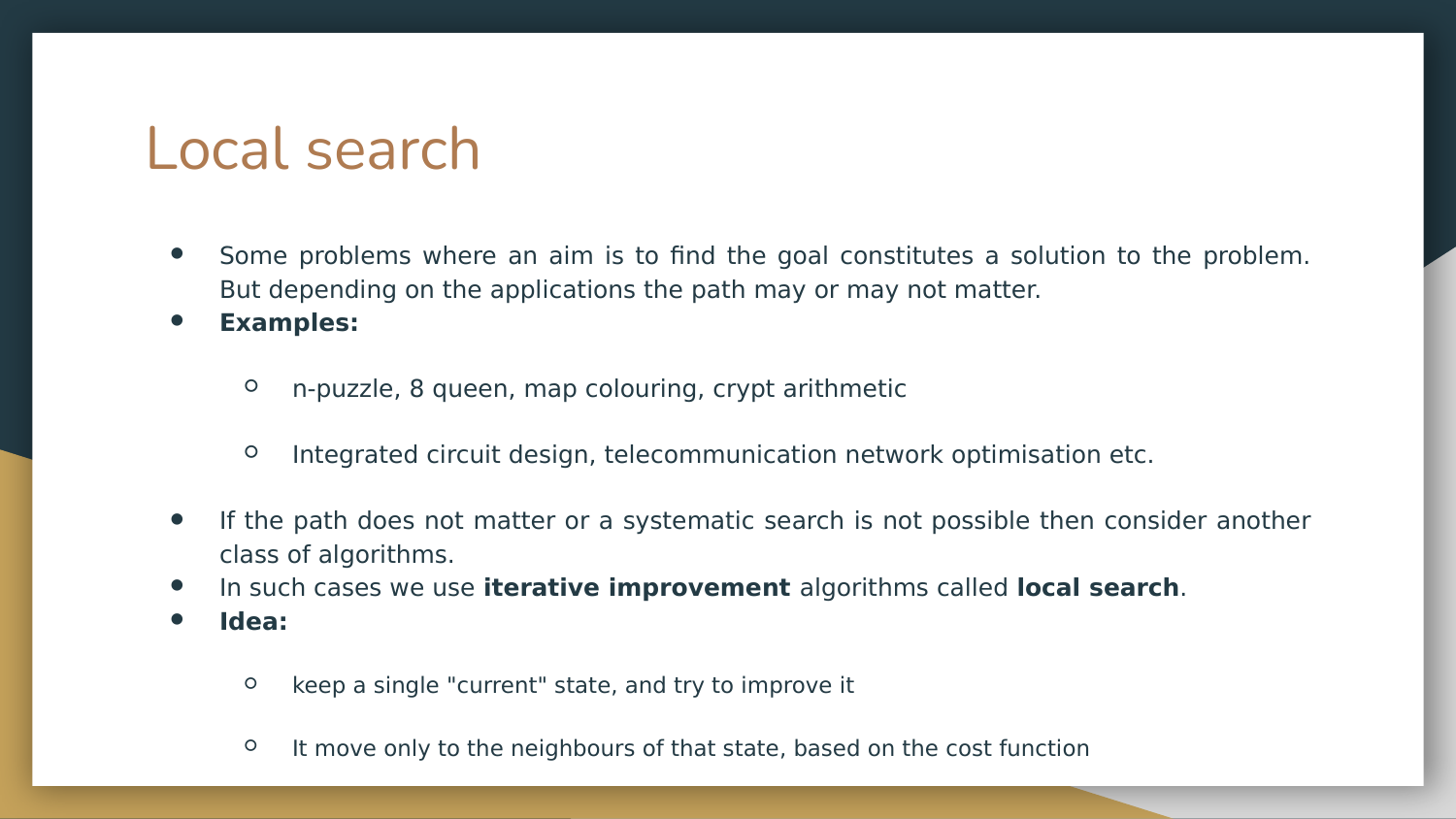

# Local search
Some problems where an aim is to find the goal constitutes a solution to the problem. But depending on the applications the path may or may not matter.
Examples:
n-puzzle, 8 queen, map colouring, crypt arithmetic
Integrated circuit design, telecommunication network optimisation etc.

If the path does not matter or a systematic search is not possible then consider another class of algorithms.
In such cases we use iterative improvement algorithms called local search.
Idea:
keep a single "current" state, and try to improve it
It move only to the neighbours of that state, based on the cost function